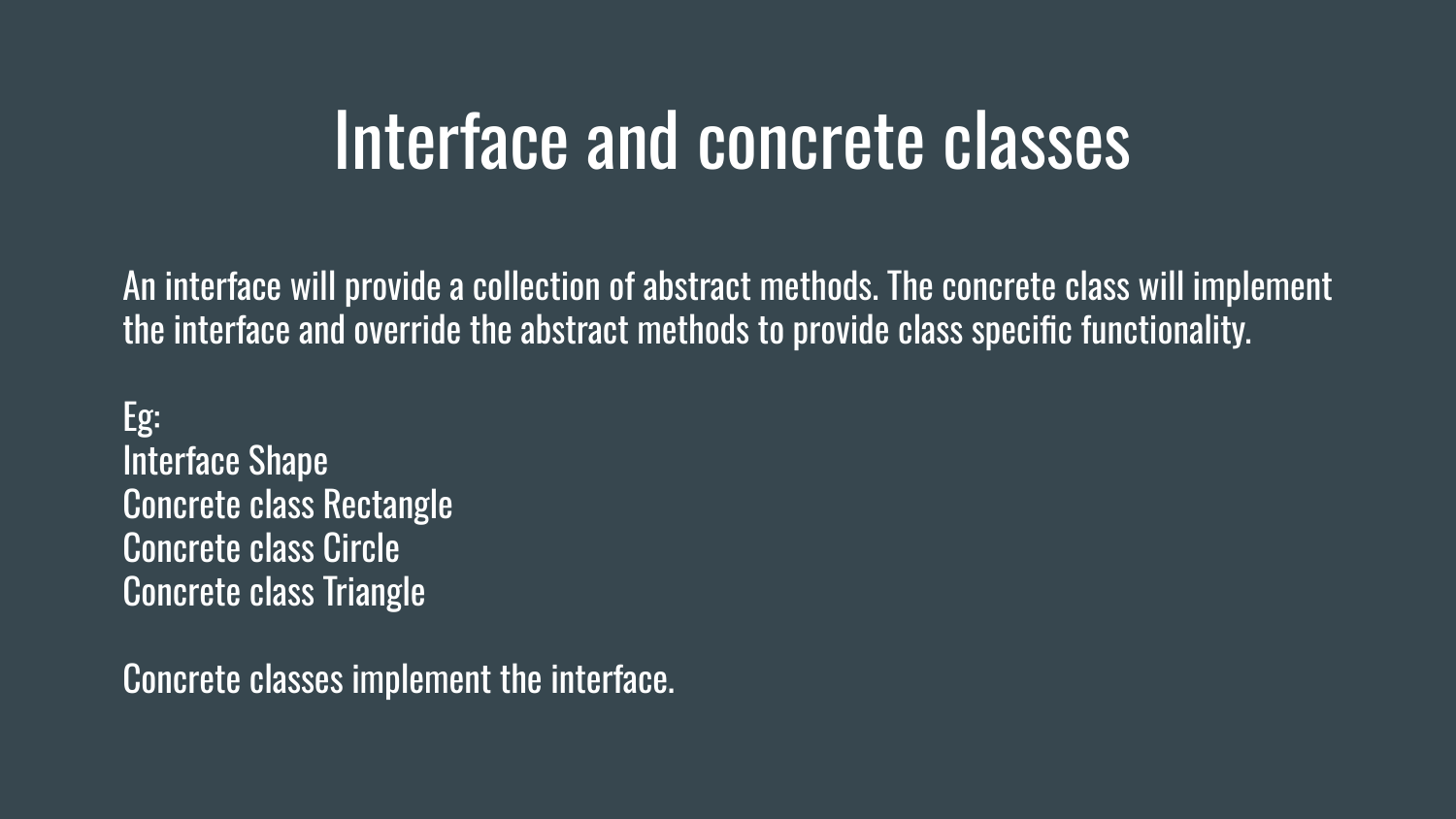

# Interface and concrete classes
An interface will provide a collection of abstract methods. The concrete class will implement the interface and override the abstract methods to provide class specific functionality.

Eg:
Interface Shape
Concrete class Rectangle
Concrete class Circle
Concrete class Triangle

Concrete classes implement the interface.